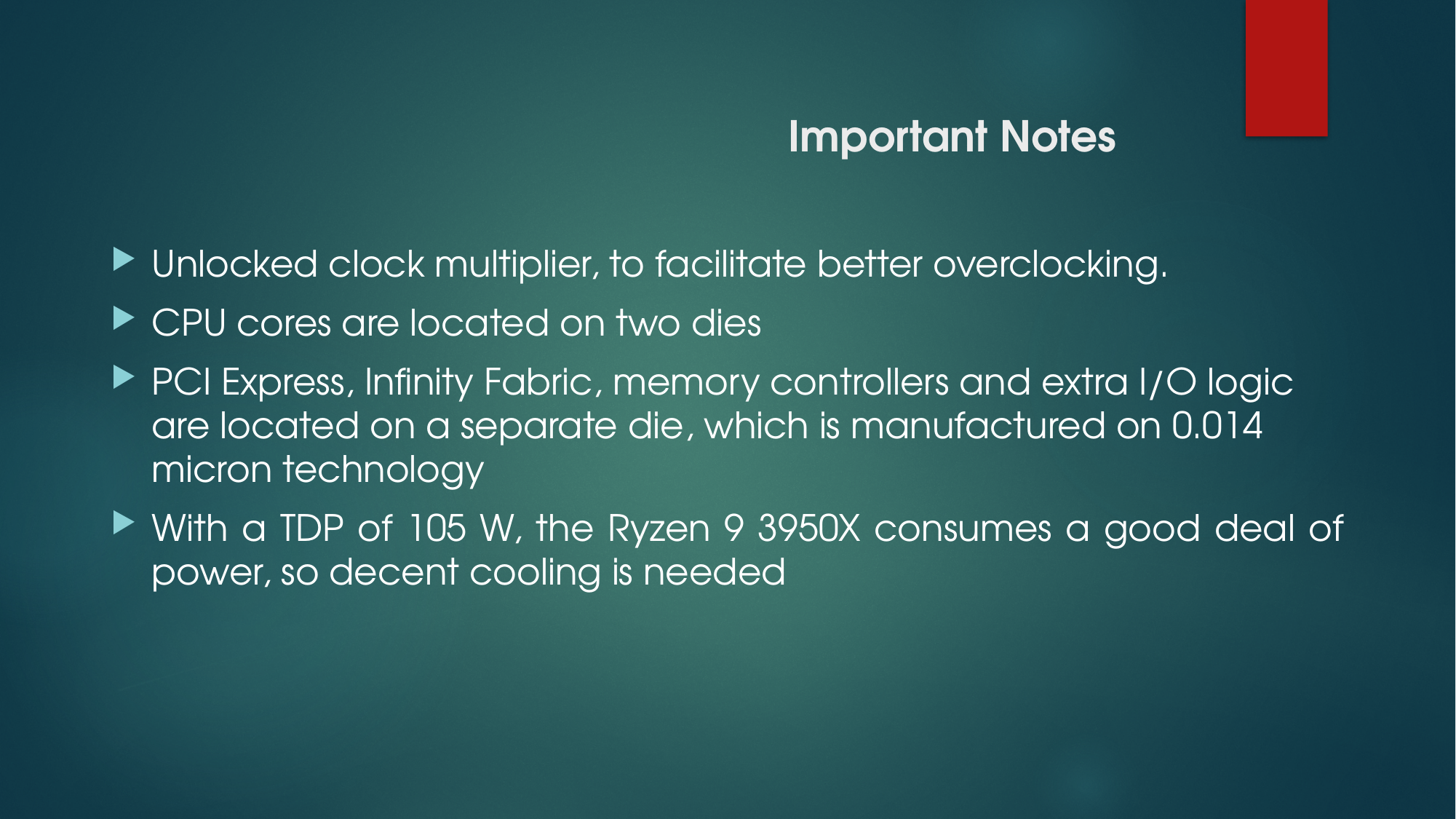

# Important Notes

Unlocked clock multiplier, to facilitate better overclocking.
CPU cores are located on two dies
PCI Express, Infinity Fabric, memory controllers and extra I/O logic are located on a separate die, which is manufactured on 0.014 micron technology
With a TDP of 105 W, the Ryzen 9 3950X consumes a good deal of power, so decent cooling is needed